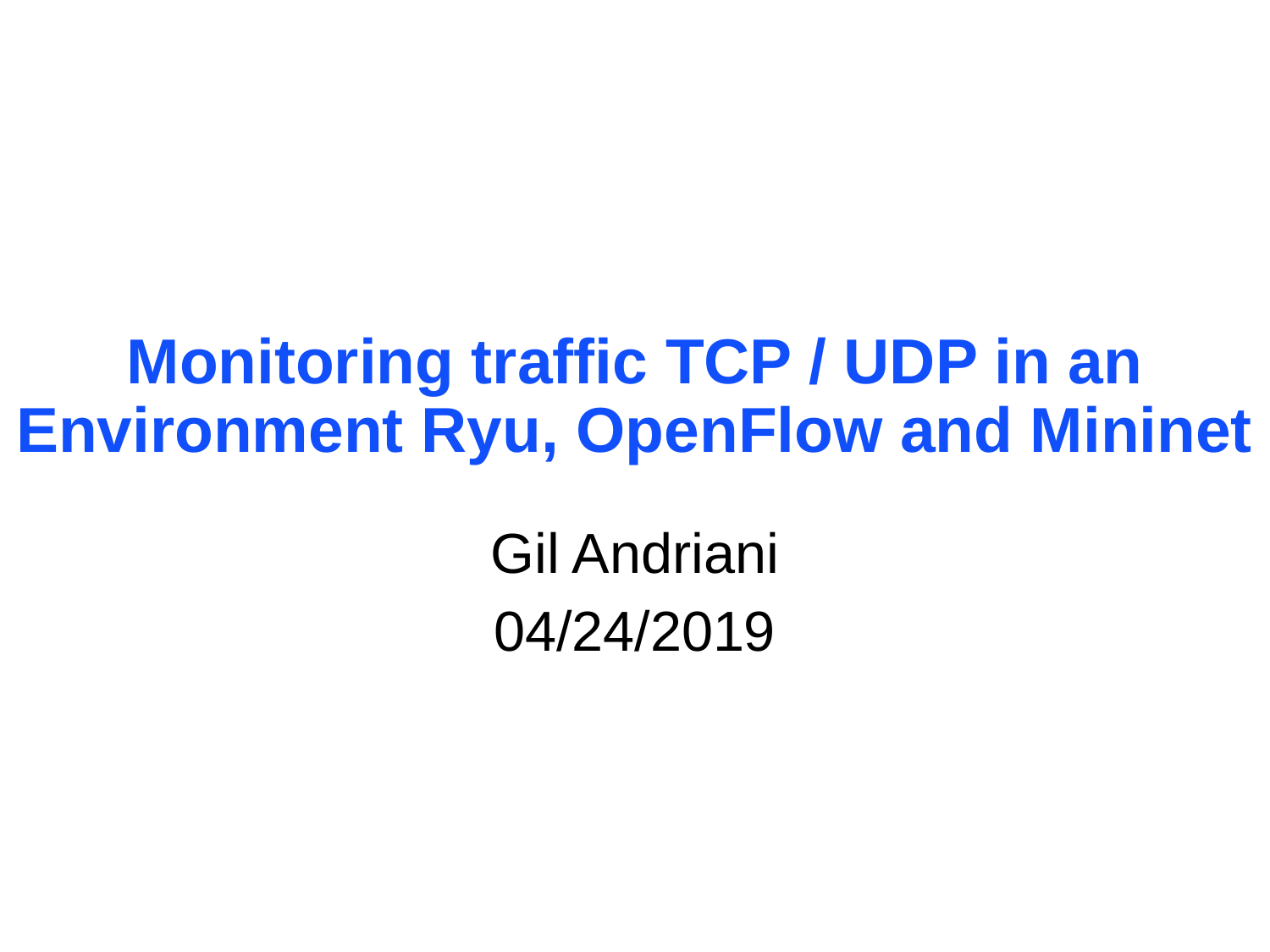

Monitoring traffic TCP / UDP in an Environment Ryu, OpenFlow and Mininet
Gil Andriani
04/24/2019